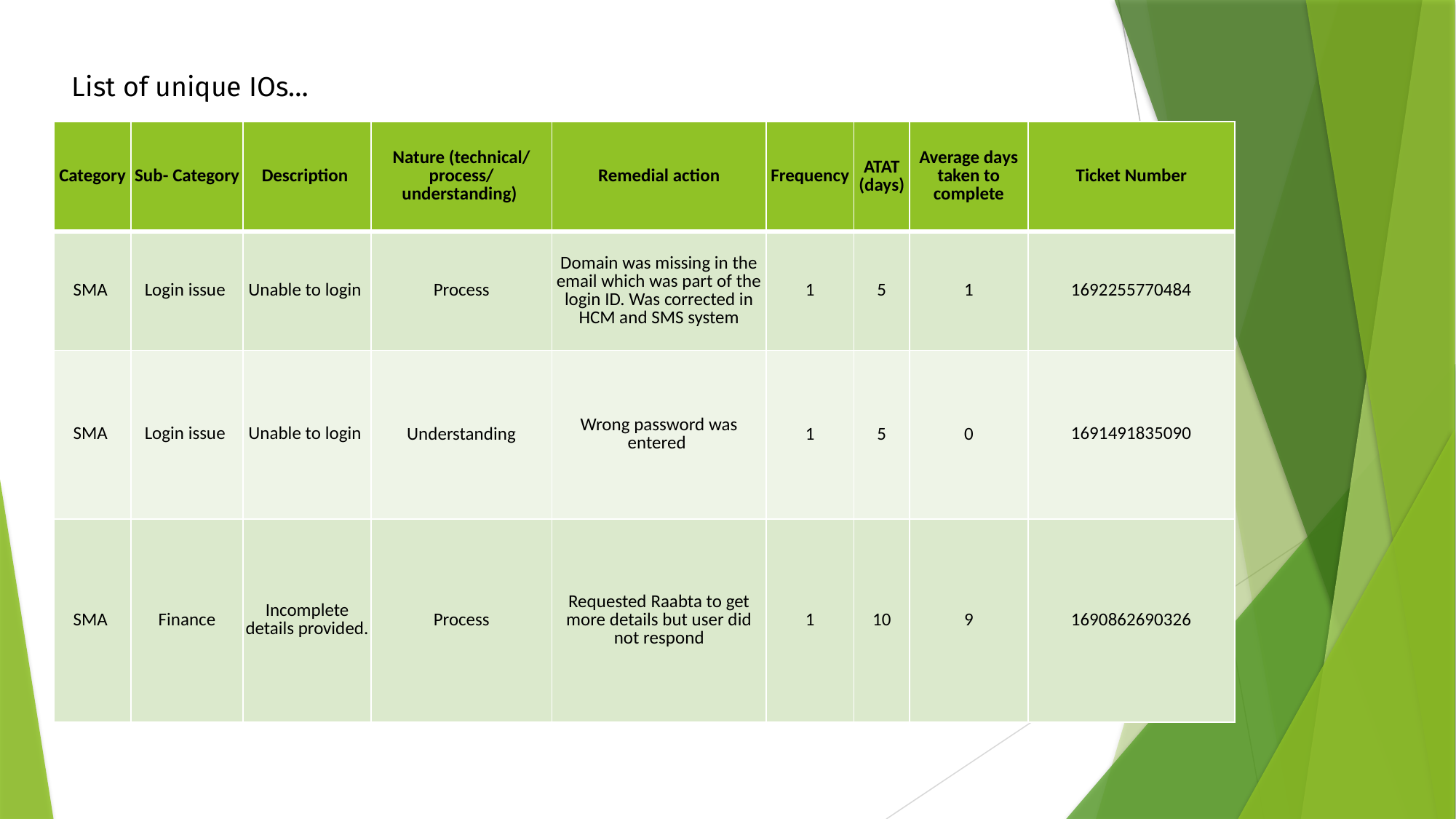

List of unique IOs…
| Category | Sub- Category | Description | Nature (technical/ process/ understanding) | Remedial action | Frequency | ATAT (days) | Average days taken to complete | Ticket Number |
| --- | --- | --- | --- | --- | --- | --- | --- | --- |
| SMA | Login issue | Unable to login | Process | Domain was missing in the email which was part of the login ID. Was corrected in HCM and SMS system | 1 | 5 | 1 | 1692255770484 |
| SMA | Login issue | Unable to login | Understanding | Wrong password was entered | 1 | 5 | 0 | 1691491835090 |
| SMA | Finance | Incomplete details provided. | Process | Requested Raabta to get more details but user did not respond | 1 | 10 | 9 | 1690862690326 |